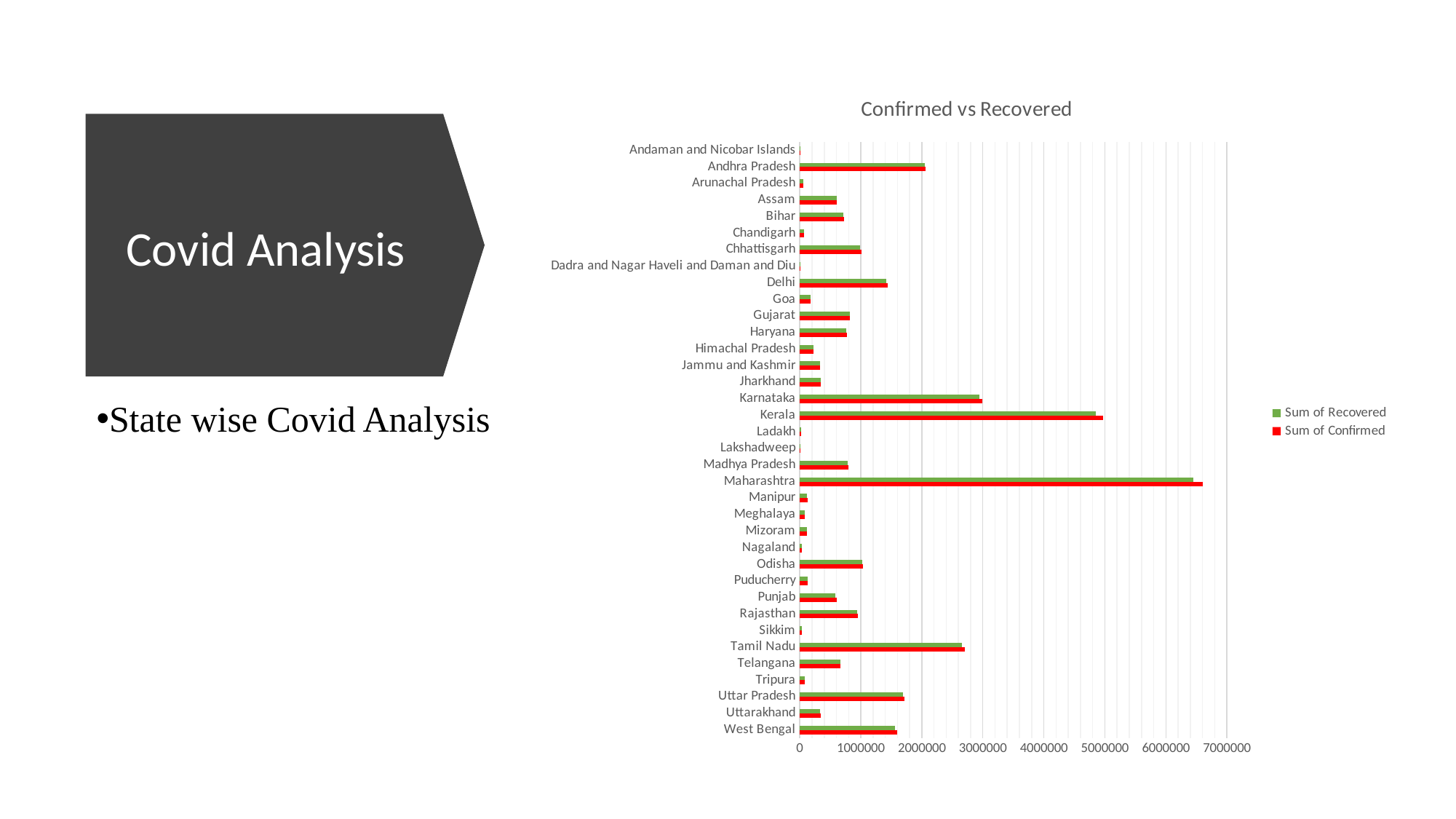

### Chart: Confirmed vs Recovered

| Category | Sum of Confirmed | Sum of Recovered |
|---|---|---|
| West Bengal | 1592908.0 | 1565471.0 |
| Uttarakhand | 343896.0 | 330195.0 |
| Uttar Pradesh | 1710158.0 | 1687151.0 |
| Tripura | 84468.0 | 83466.0 |
| Telangana | 671463.0 | 663498.0 |
| Tamil Nadu | 2702623.0 | 2655015.0 |
| Sikkim | 31979.0 | 31063.0 |
| Rajasthan | 954429.0 | 945443.0 |
| Punjab | 602401.0 | 585591.0 |
| Puducherry | 128013.0 | 125726.0 |
| Odisha | 1041457.0 | 1029147.0 |
| Nagaland | 31842.0 | 29904.0 |
| Mizoram | 121359.0 | 114612.0 |
| Meghalaya | 83627.0 | 81746.0 |
| Manipur | 123731.0 | 121102.0 |
| Maharashtra | 6611078.0 | 6450585.0 |
| Madhya Pradesh | 792854.0 | 782215.0 |
| Lakshadweep | 10365.0 | 10270.0 |
| Ladakh | 20962.0 | 20687.0 |
| Kerala | 4968657.0 | 4857181.0 |
| Karnataka | 2988333.0 | 2941578.0 |
| Jharkhand | 348764.0 | 343518.0 |
| Jammu and Kashmir | 332249.0 | 326915.0 |
| Himachal Pradesh | 224106.0 | 218410.0 |
| Haryana | 771252.0 | 761068.0 |
| Gujarat | 826577.0 | 816283.0 |
| Goa | 178108.0 | 174392.0 |
| Delhi | 1439870.0 | 1414431.0 |
| Dadra and Nagar Haveli and Daman and Diu | 10681.0 | 10644.0 |
| Chhattisgarh | 1006052.0 | 992159.0 |
| Chandigarh | 65351.0 | 64495.0 |
| Bihar | 726098.0 | 716390.0 |
| Assam | 610645.0 | 600974.0 |
| Arunachal Pradesh | 55155.0 | 54774.0 |
| Andhra Pradesh | 2066450.0 | 2047722.0 |
| Andaman and Nicobar Islands | 7651.0 | 7518.0 |
# Covid Analysis
State wise Covid Analysis